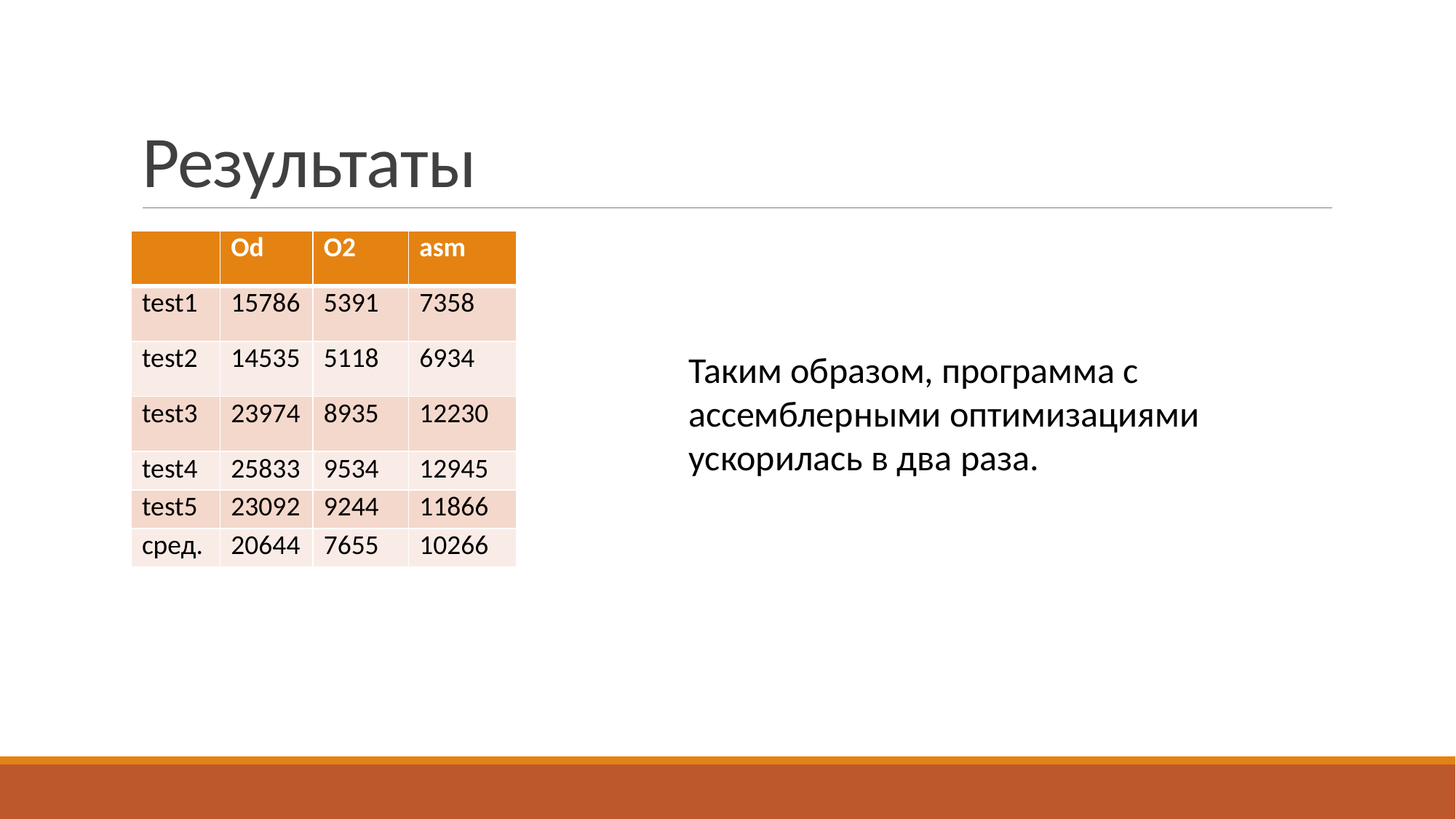

# Результаты
|  | Od | O2 | asm |
| --- | --- | --- | --- |
| test1 | 15786 | 5391 | 7358 |
| test2 | 14535 | 5118 | 6934 |
| test3 | 23974 | 8935 | 12230 |
| test4 | 25833 | 9534 | 12945 |
| test5 | 23092 | 9244 | 11866 |
| сред. | 20644 | 7655 | 10266 |
Таким образом, программа с ассемблерными оптимизациями ускорилась в два раза.